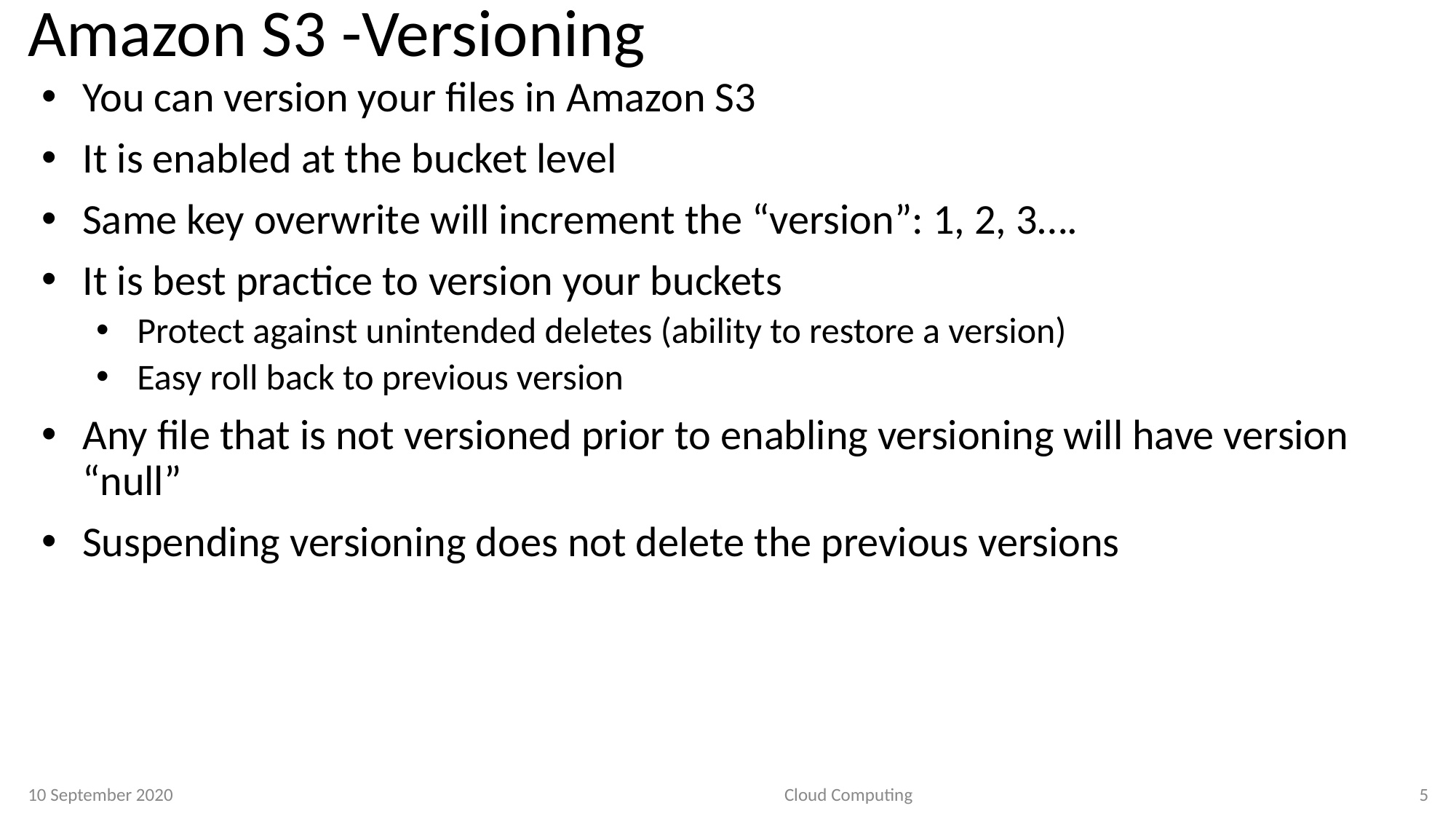

# Amazon S3 -Versioning
You can version your files in Amazon S3
It is enabled at the bucket level
Same key overwrite will increment the “version”: 1, 2, 3….
It is best practice to version your buckets
Protect against unintended deletes (ability to restore a version)
Easy roll back to previous version
Any file that is not versioned prior to enabling versioning will have version “null”
Suspending versioning does not delete the previous versions
10 September 2020
Cloud Computing
5